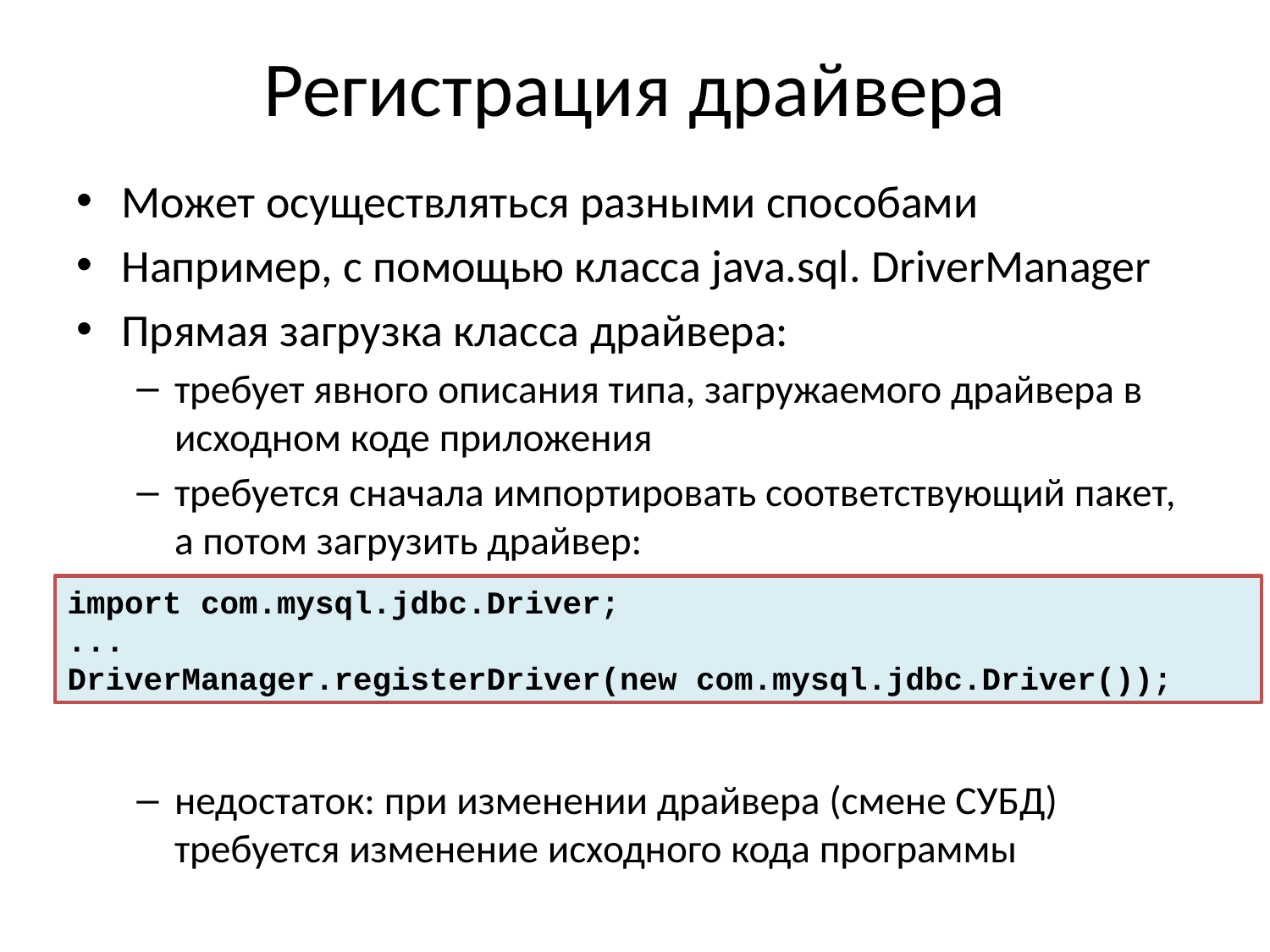

# Регистрация драйвера
Может осуществляться разными способами
Например, с помощью класса java.sql. DriverManager
Прямая загрузка класса драйвера:
требует явного описания типа, загружаемого драйвера в исходном коде приложения
требуется сначала импортировать соответствующий пакет, а потом загрузить драйвер:

недостаток: при изменении драйвера (смене СУБД) требуется изменение исходного кода программы

import com.mysql.jdbc.Driver;
...
DriverManager.registerDriver(new com.mysql.jdbc.Driver());